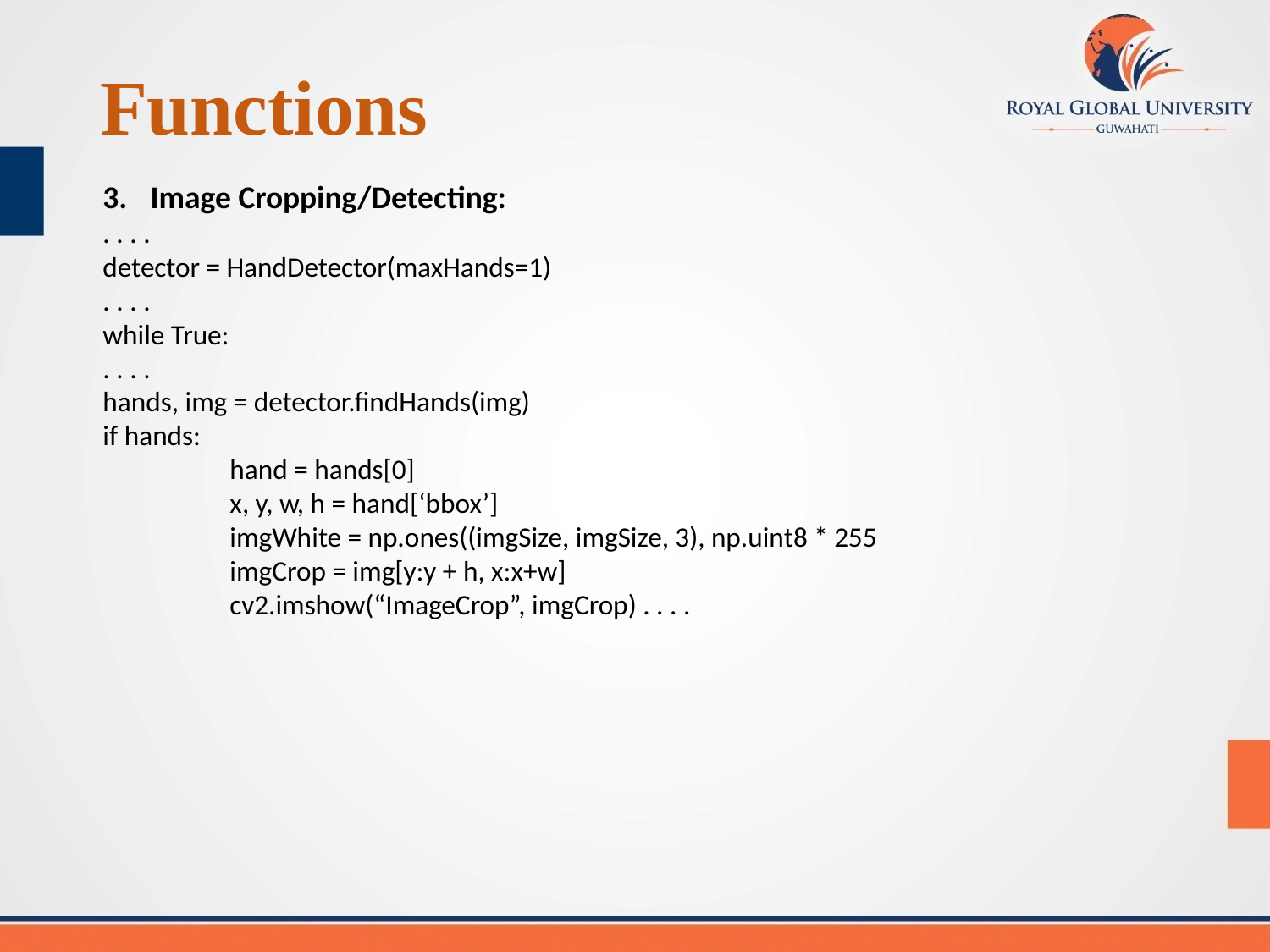

# Functions
Image Cropping/Detecting:
. . . .
detector = HandDetector(maxHands=1)
. . . .
while True:
. . . .
hands, img = detector.findHands(img)
if hands:
	hand = hands[0]
	x, y, w, h = hand[‘bbox’]
	imgWhite = np.ones((imgSize, imgSize, 3), np.uint8 * 255
	imgCrop = img[y:y + h, x:x+w]
	cv2.imshow(“ImageCrop”, imgCrop) . . . .